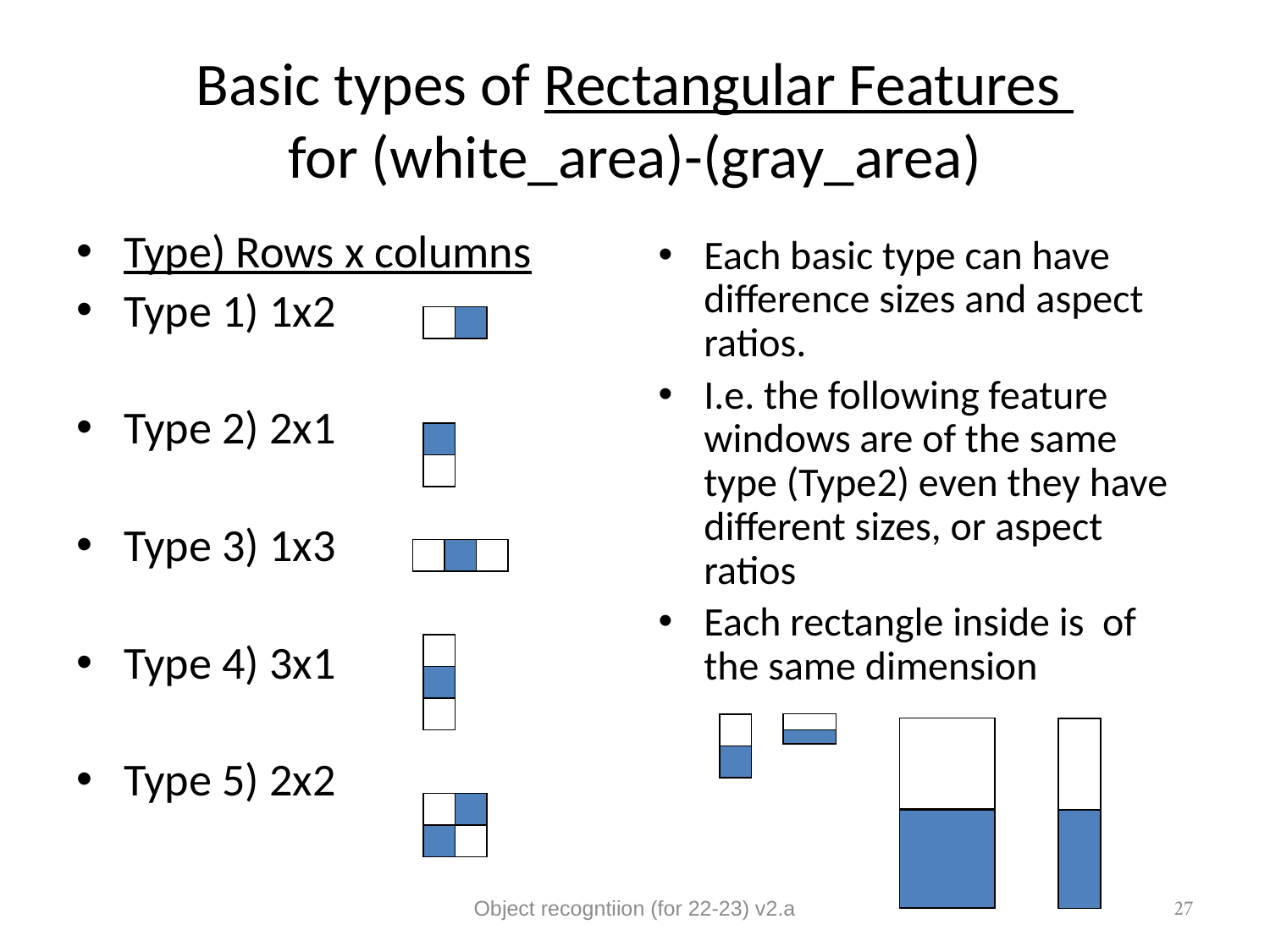

# Basic types of Rectangular Features for (white_area)-(gray_area)
Type) Rows x columns
Type 1) 1x2

Type 2) 2x1

Type 3) 1x3

Type 4) 3x1

Type 5) 2x2

Each basic type can have difference sizes and aspect ratios.
I.e. the following feature windows are of the same type (Type2) even they have different sizes, or aspect ratios
Each rectangle inside is  of the same dimension

Object recogntiion (for 22-23) v2.a
27